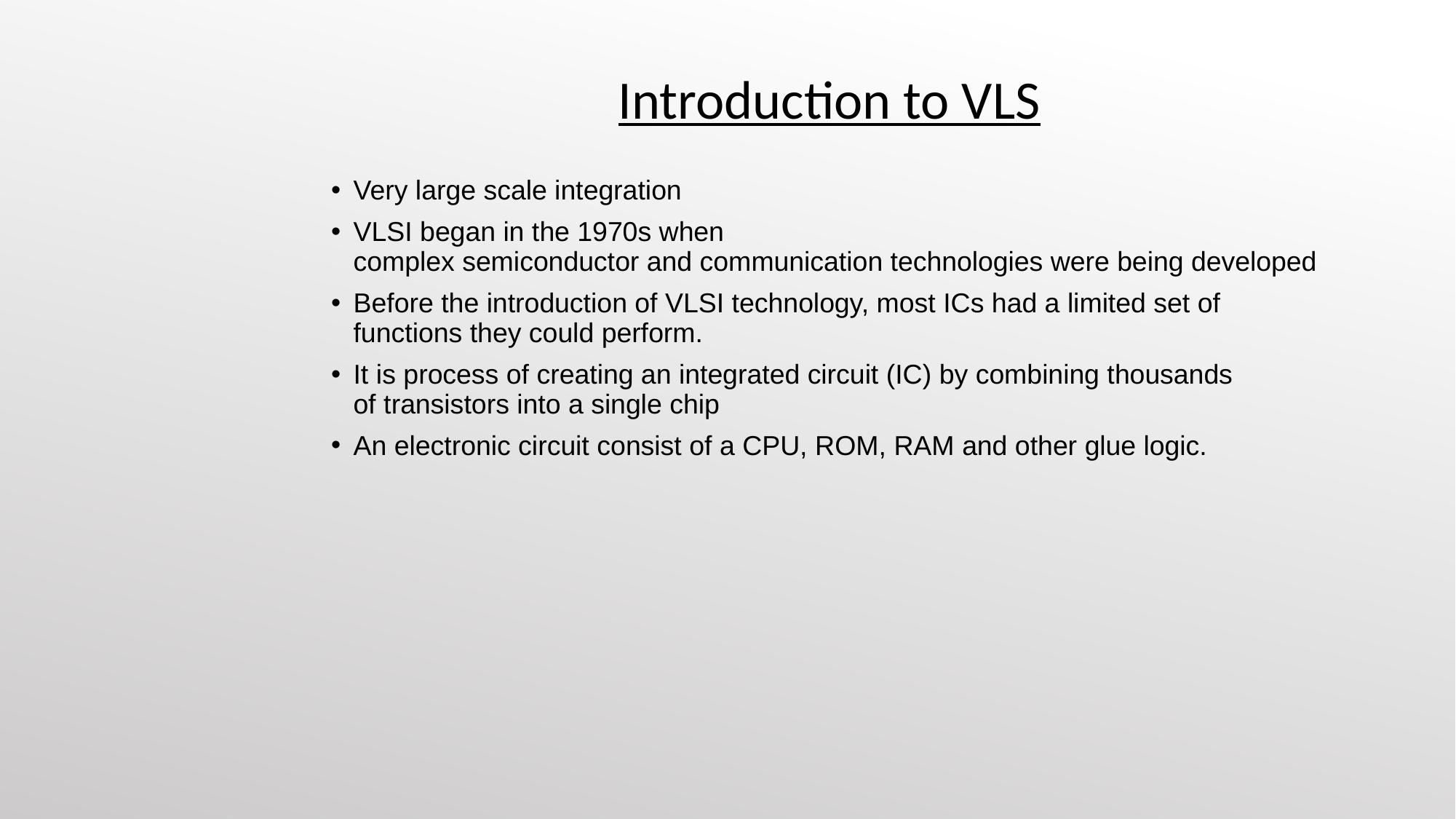

# Introduction to VLS

Very large scale integration
VLSI began in the 1970s when complex semiconductor and communication technologies were being developed
Before the introduction of VLSI technology, most ICs had a limited set of functions they could perform.
It is process of creating an integrated circuit (IC) by combining thousands of transistors into a single chip
An electronic circuit consist of a CPU, ROM, RAM and other glue logic.